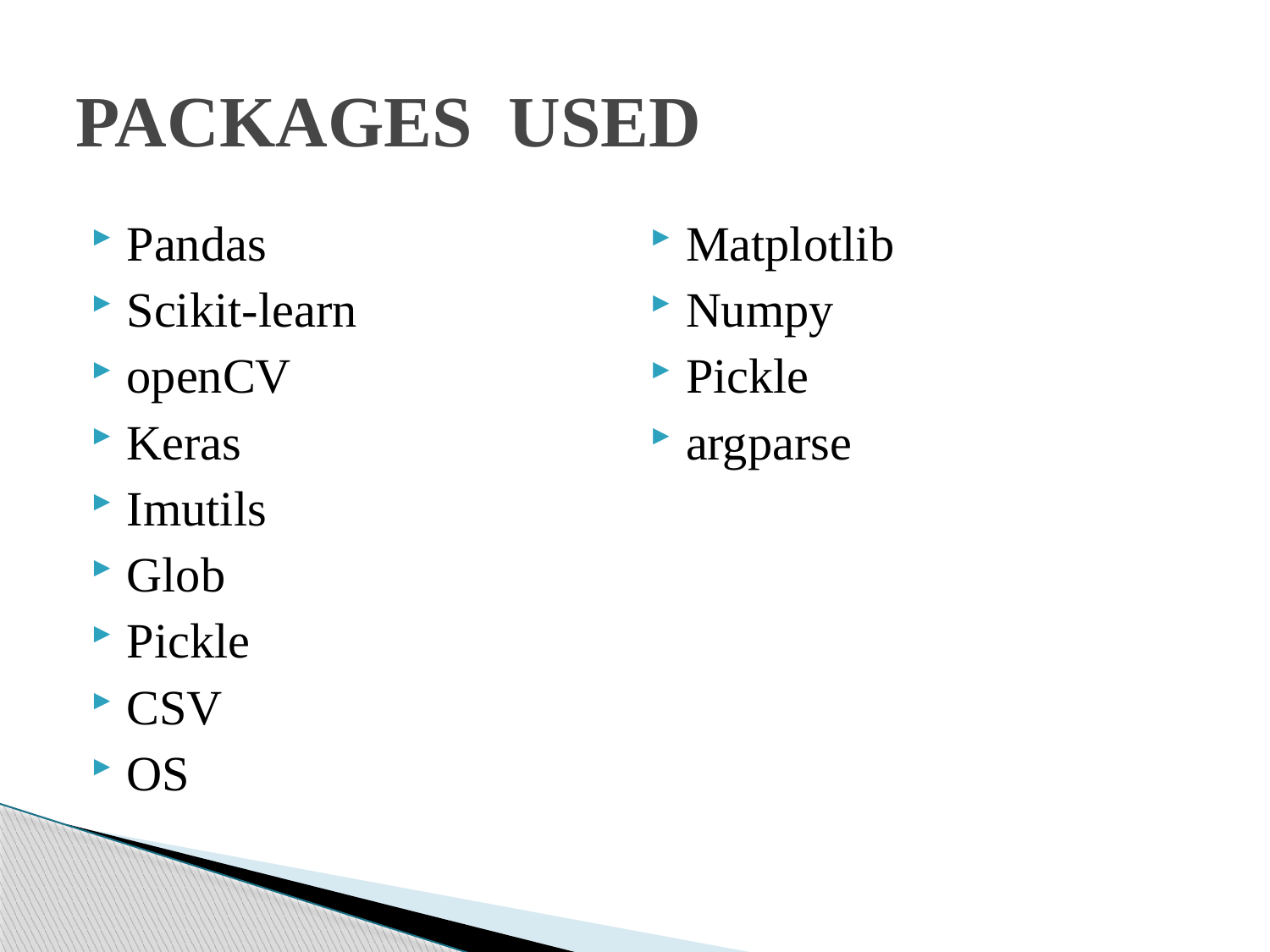

# PACKAGES  USED
Pandas
Scikit-learn
openCV
Keras
Imutils
Glob
Pickle
CSV
OS
Matplotlib
Numpy
Pickle
argparse